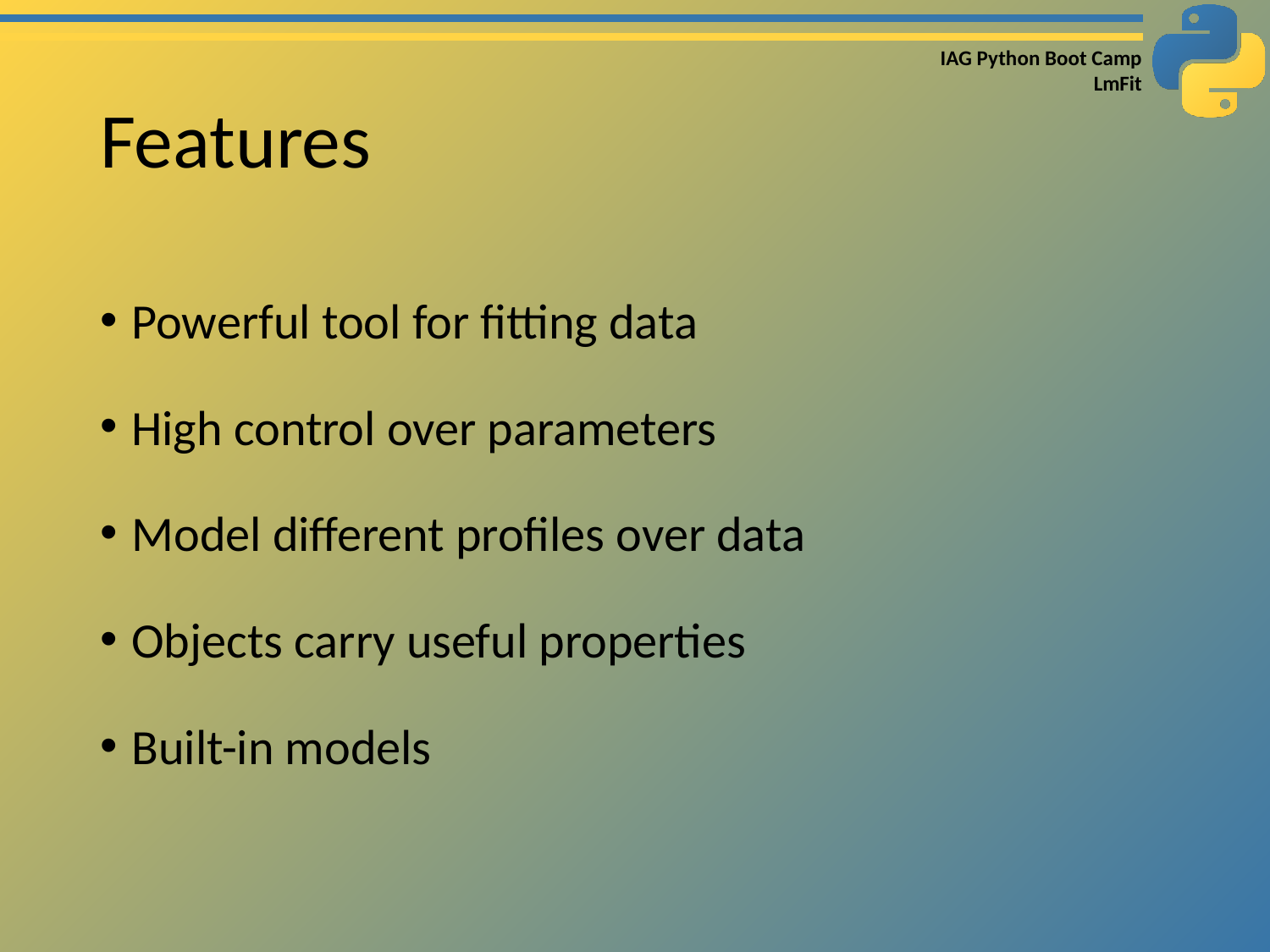

# Features
Powerful tool for fitting data
High control over parameters
Model different profiles over data
Objects carry useful properties
Built-in models